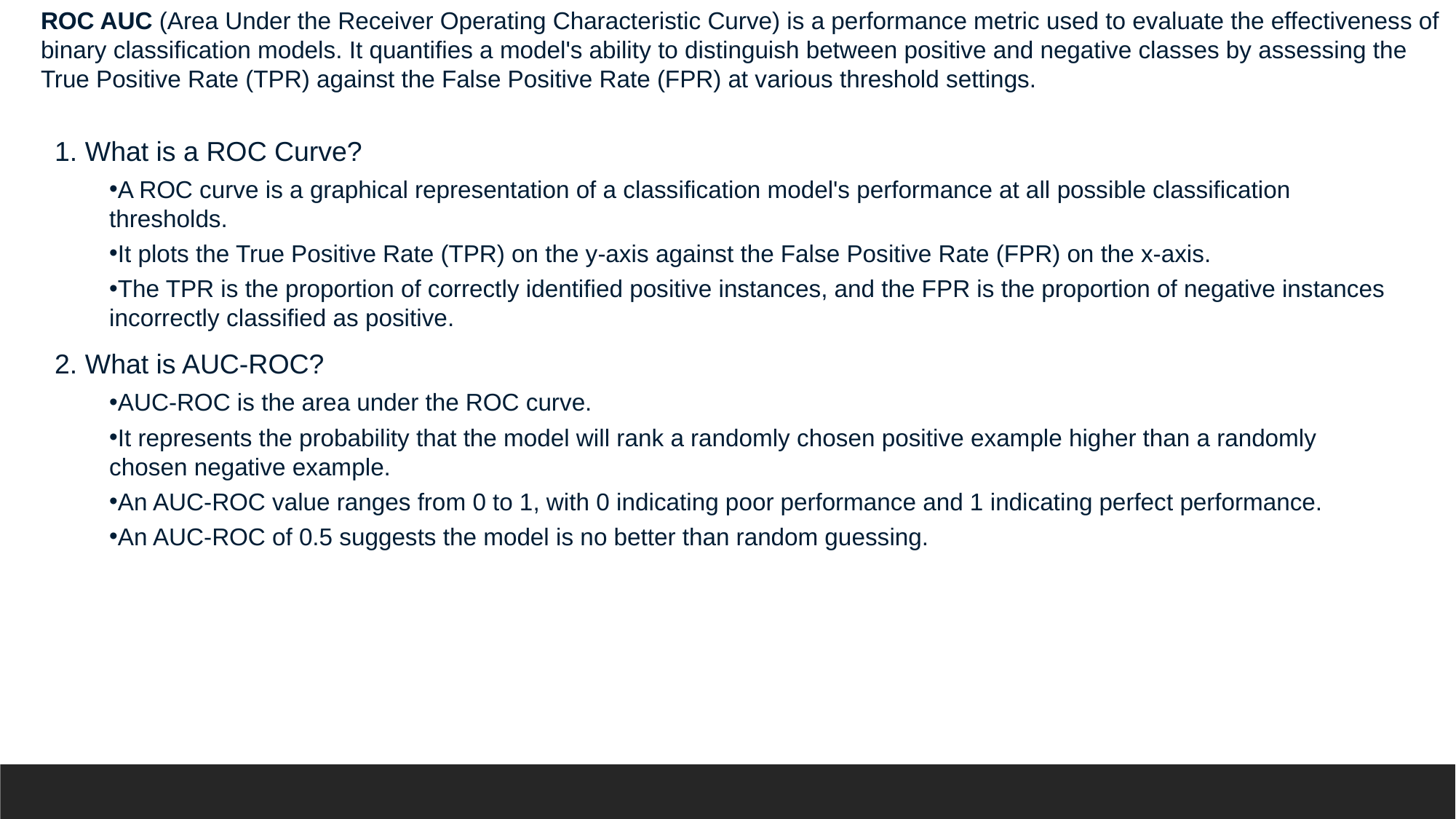

ROC AUC (Area Under the Receiver Operating Characteristic Curve) is a performance metric used to evaluate the effectiveness of binary classification models. It quantifies a model's ability to distinguish between positive and negative classes by assessing the True Positive Rate (TPR) against the False Positive Rate (FPR) at various threshold settings.
1. What is a ROC Curve?
A ROC curve is a graphical representation of a classification model's performance at all possible classification thresholds.
It plots the True Positive Rate (TPR) on the y-axis against the False Positive Rate (FPR) on the x-axis.
The TPR is the proportion of correctly identified positive instances, and the FPR is the proportion of negative instances incorrectly classified as positive.
2. What is AUC-ROC?
AUC-ROC is the area under the ROC curve.
It represents the probability that the model will rank a randomly chosen positive example higher than a randomly chosen negative example.
An AUC-ROC value ranges from 0 to 1, with 0 indicating poor performance and 1 indicating perfect performance.
An AUC-ROC of 0.5 suggests the model is no better than random guessing.